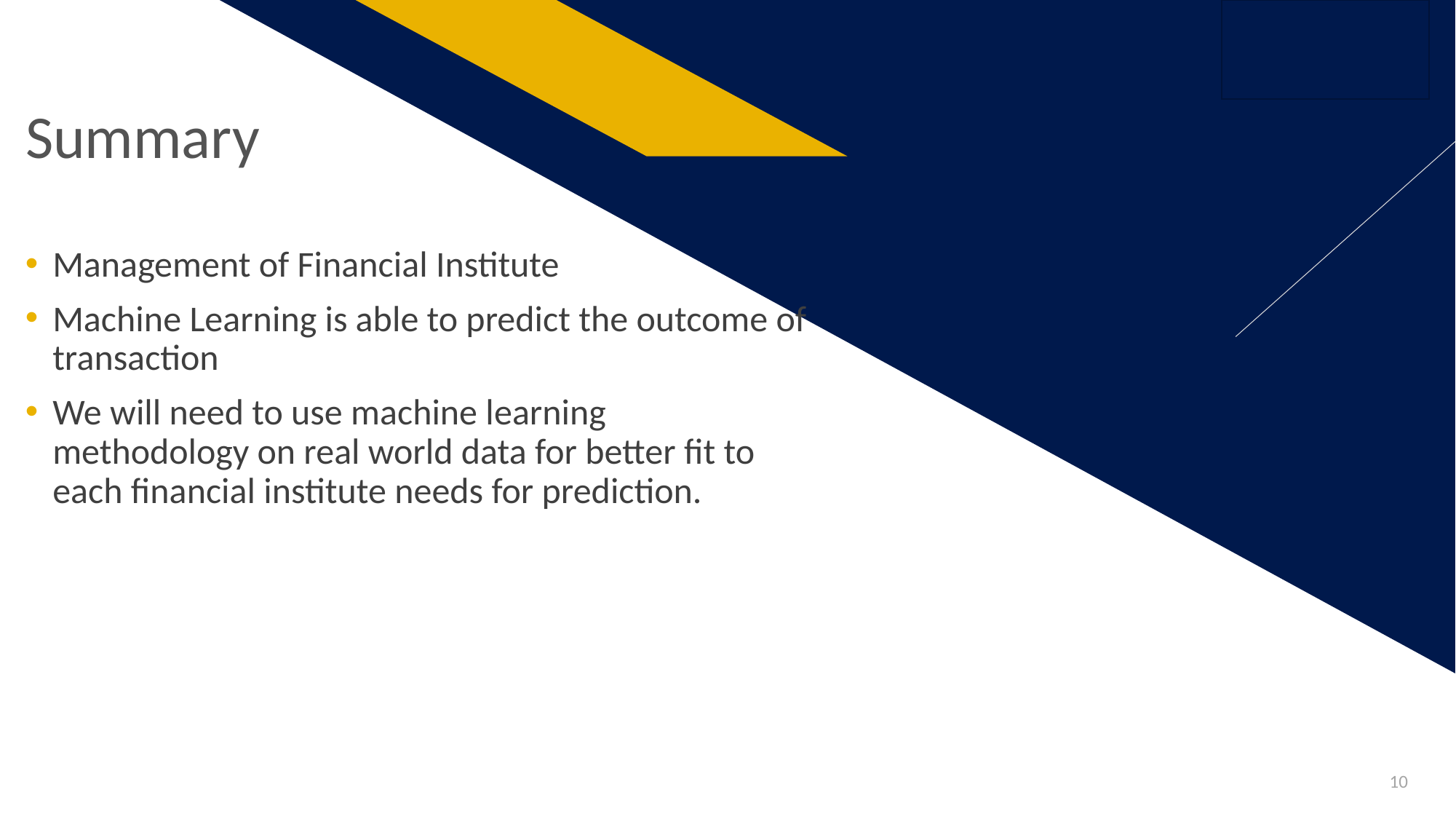

Summary
Management of Financial Institute
Machine Learning is able to predict the outcome of transaction
We will need to use machine learning methodology on real world data for better fit to each financial institute needs for prediction.

10